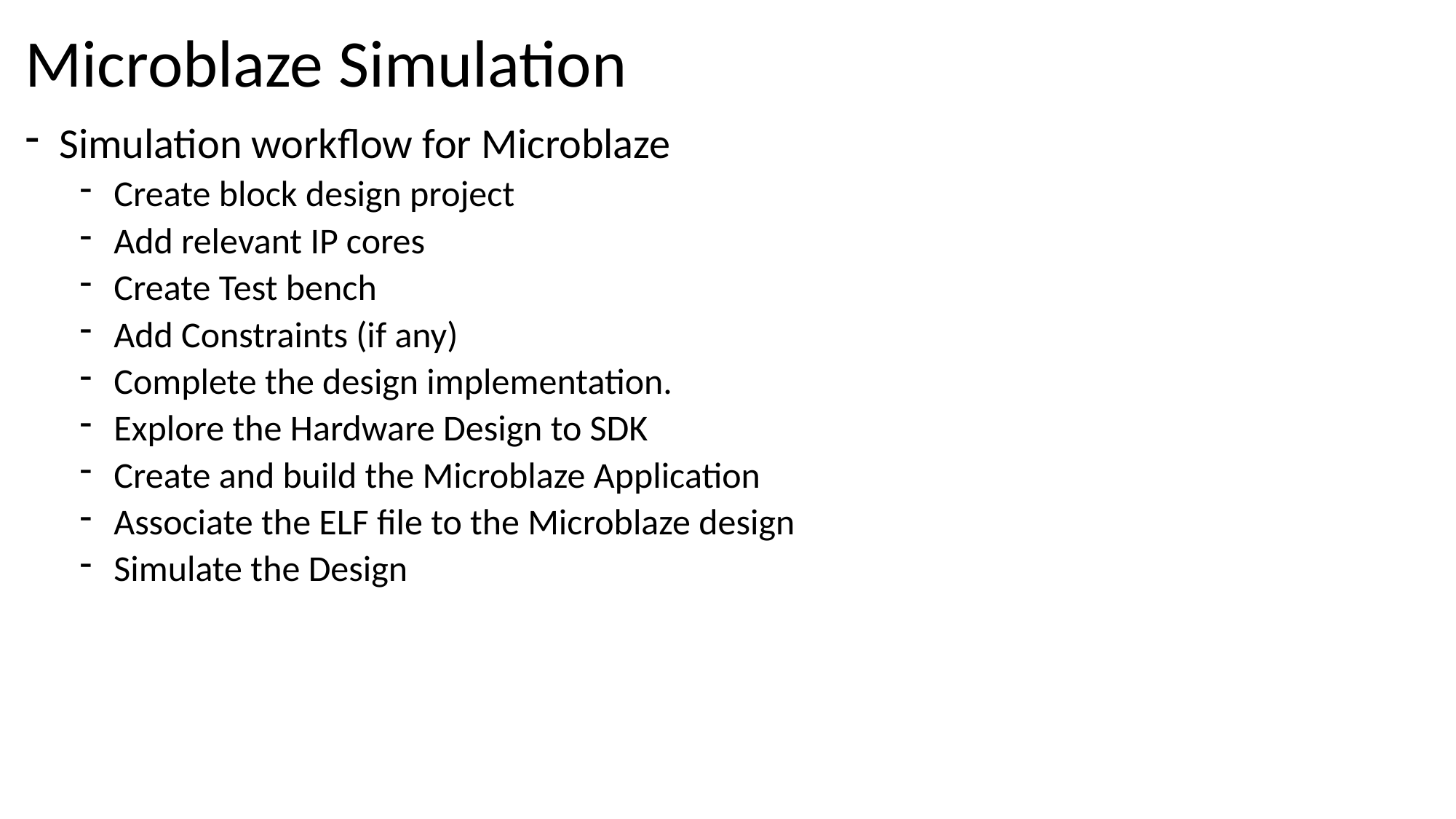

# Microblaze Simulation
Simulation workflow for Microblaze
Create block design project
Add relevant IP cores
Create Test bench
Add Constraints (if any)
Complete the design implementation.
Explore the Hardware Design to SDK
Create and build the Microblaze Application
Associate the ELF file to the Microblaze design
Simulate the Design